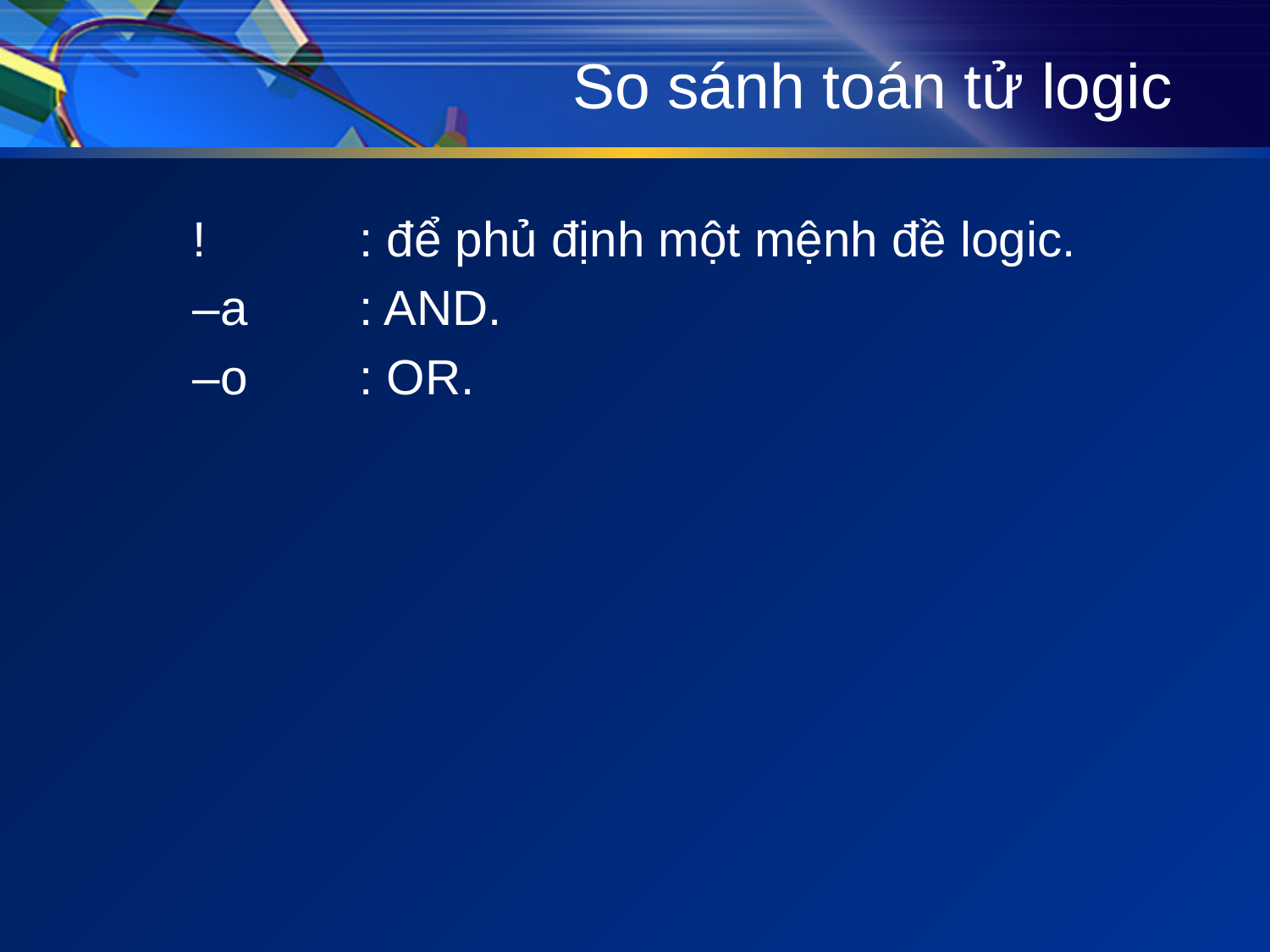

# So sánh toán tử logic
!		: để phủ định một mệnh đề logic.
–a	: AND.
–o	: OR.